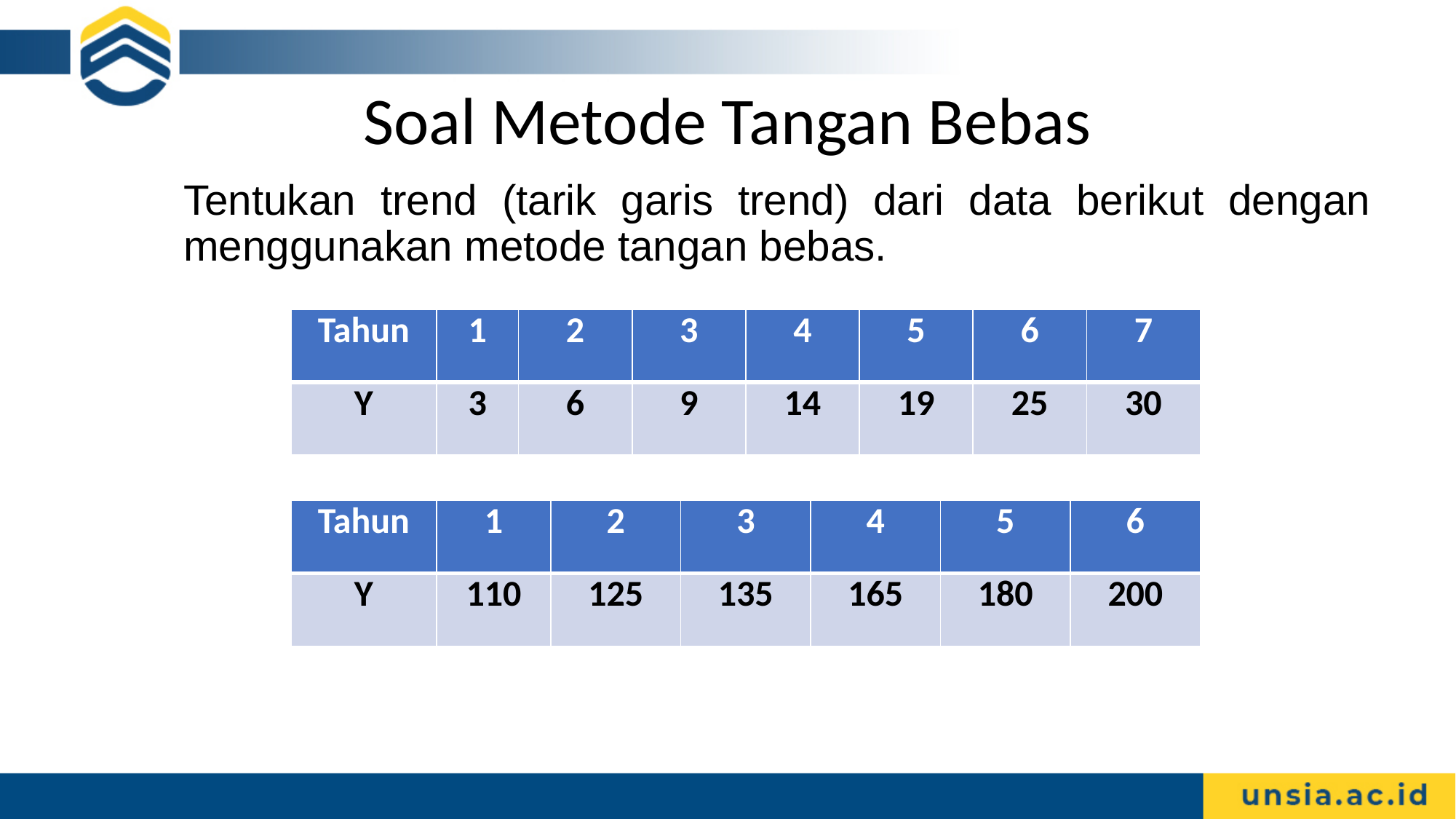

# Soal Metode Tangan Bebas
	Tentukan trend (tarik garis trend) dari data berikut dengan menggunakan metode tangan bebas.
| Tahun | 1 | 2 | 3 | 4 | 5 | 6 | 7 |
| --- | --- | --- | --- | --- | --- | --- | --- |
| Y | 3 | 6 | 9 | 14 | 19 | 25 | 30 |
| Tahun | 1 | 2 | 3 | 4 | 5 | 6 |
| --- | --- | --- | --- | --- | --- | --- |
| Y | 110 | 125 | 135 | 165 | 180 | 200 |